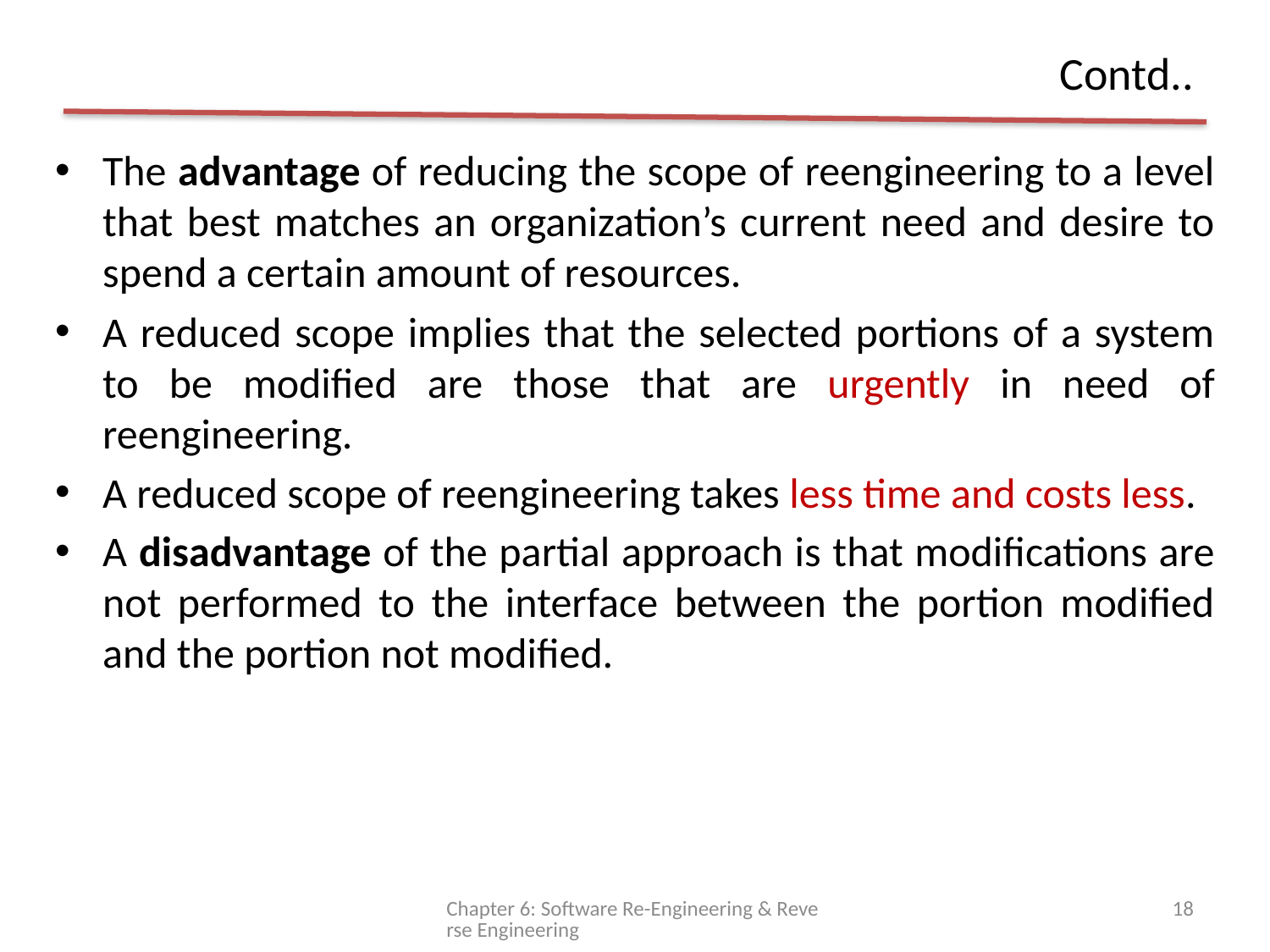

# Contd..
The advantage of reducing the scope of reengineering to a level that best matches an organization’s current need and desire to spend a certain amount of resources.
A reduced scope implies that the selected portions of a system to be modified are those that are urgently in need of reengineering.
A reduced scope of reengineering takes less time and costs less.
A disadvantage of the partial approach is that modifications are not performed to the interface between the portion modified and the portion not modified.
Chapter 6: Software Re-Engineering & Reverse Engineering
18